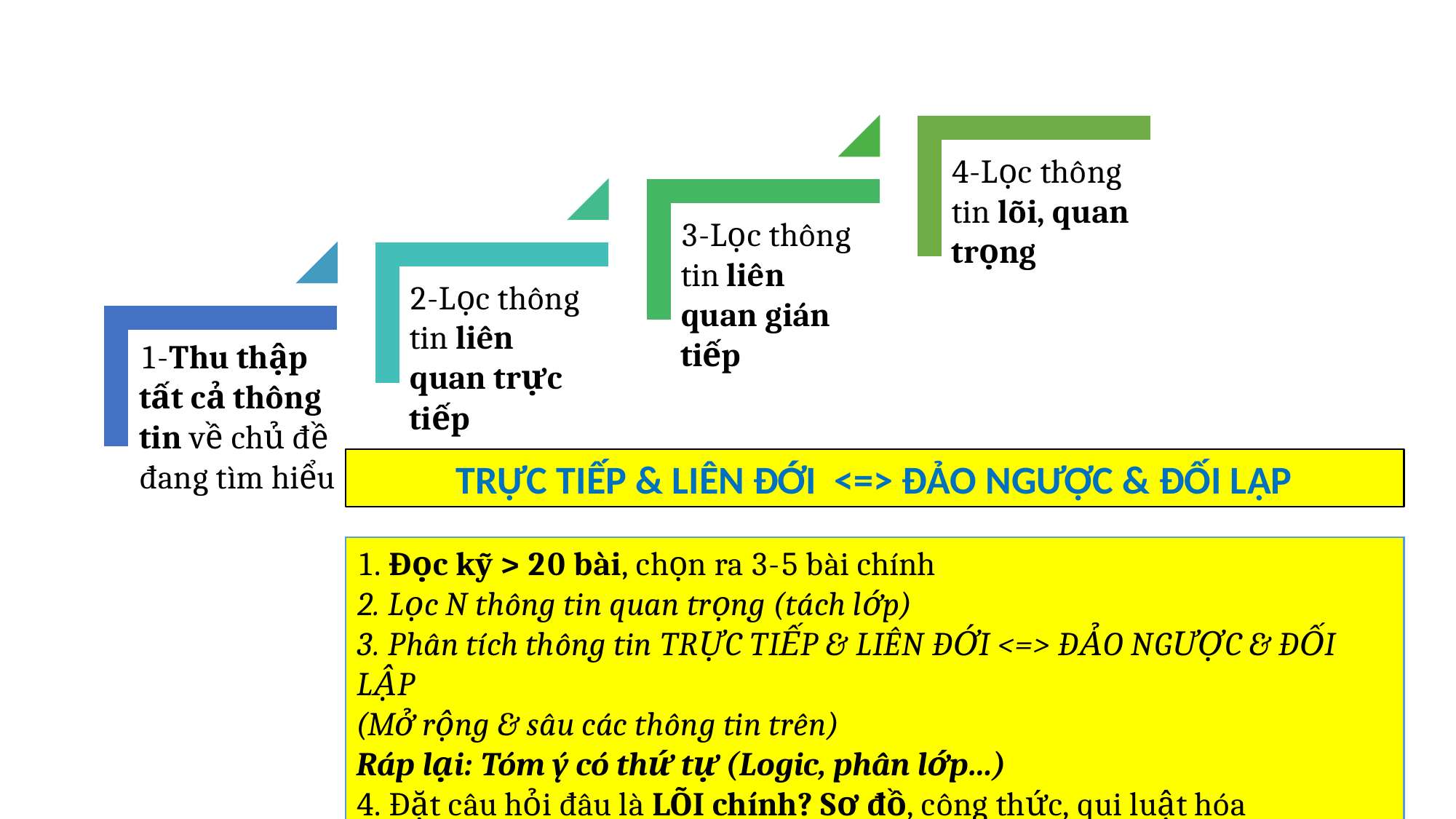

1-Thu thập tất cả thông tin về chủ đề đang tìm hiểu
2-Lọc thông tin liên quan trực tiếp
3-Lọc thông tin liên quan gián tiếp
4-Lọc thông tin lõi, quan trọng

4 BƯỚC LỌC THÔNG TIN
TRỰC TIẾP & LIÊN ĐỚI  <=> ĐẢO NGƯỢC & ĐỐI LẬP
1. Đọc kỹ > 20 bài, chọn ra 3-5 bài chính
2. Lọc N thông tin quan trọng (tách lớp)
3. Phân tích thông tin TRỰC TIẾP & LIÊN ĐỚI <=> ĐẢO NGƯỢC & ĐỐI LẬP
(Mở rộng & sâu các thông tin trên)
Ráp lại: Tóm ý có thứ tự (Logic, phân lớp…)
4. Đặt câu hỏi đâu là LÕI chính? Sơ đồ, công thức, qui luật hóa